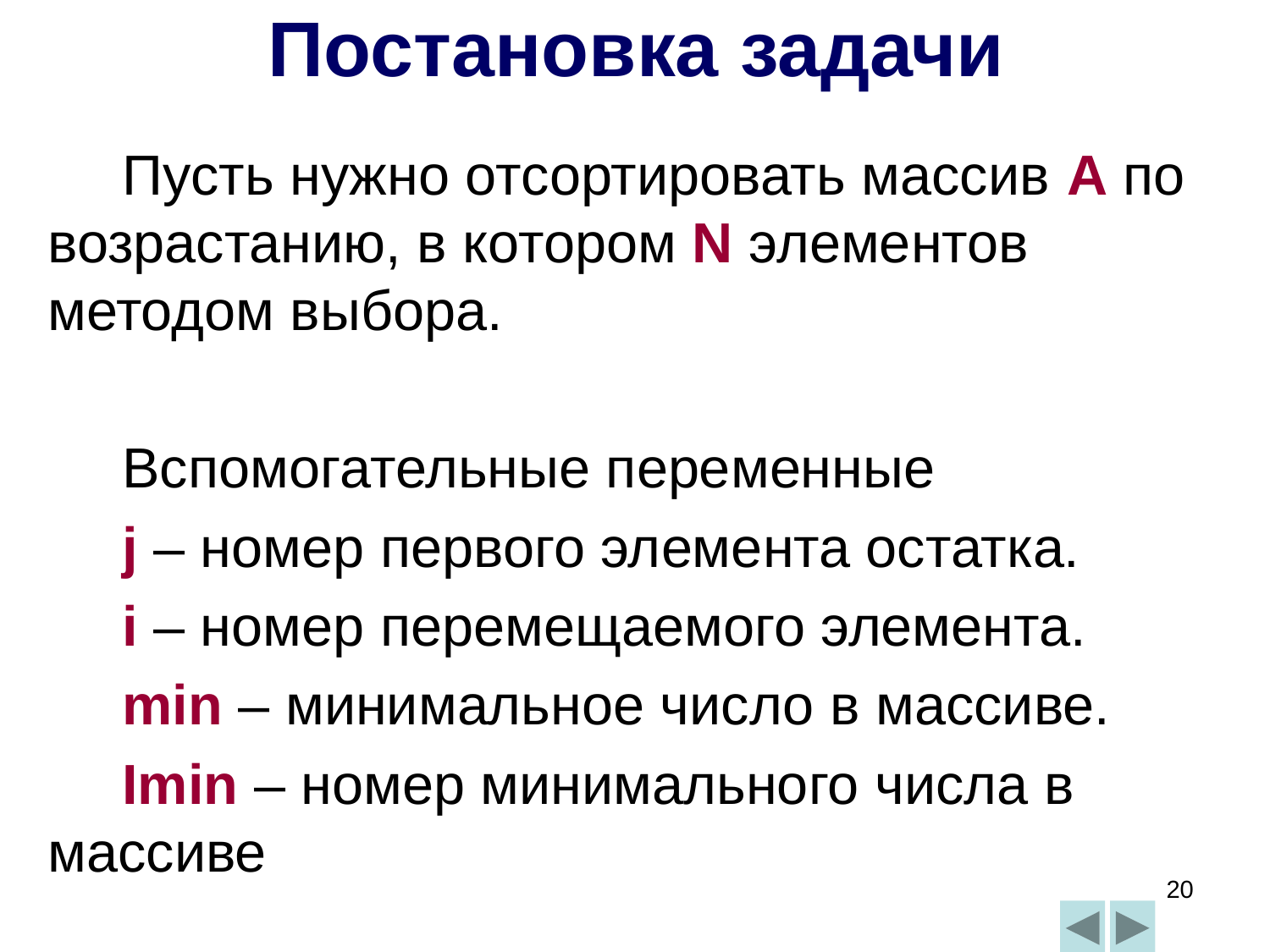

# Постановка задачи
Пусть нужно отсортировать массив А по возрастанию, в котором N элементов методом выбора.

Вспомогательные переменные
j – номер первого элемента остатка.
i – номер перемещаемого элемента.
min – минимальное число в массиве.
Imin – номер минимального числа в массиве
20